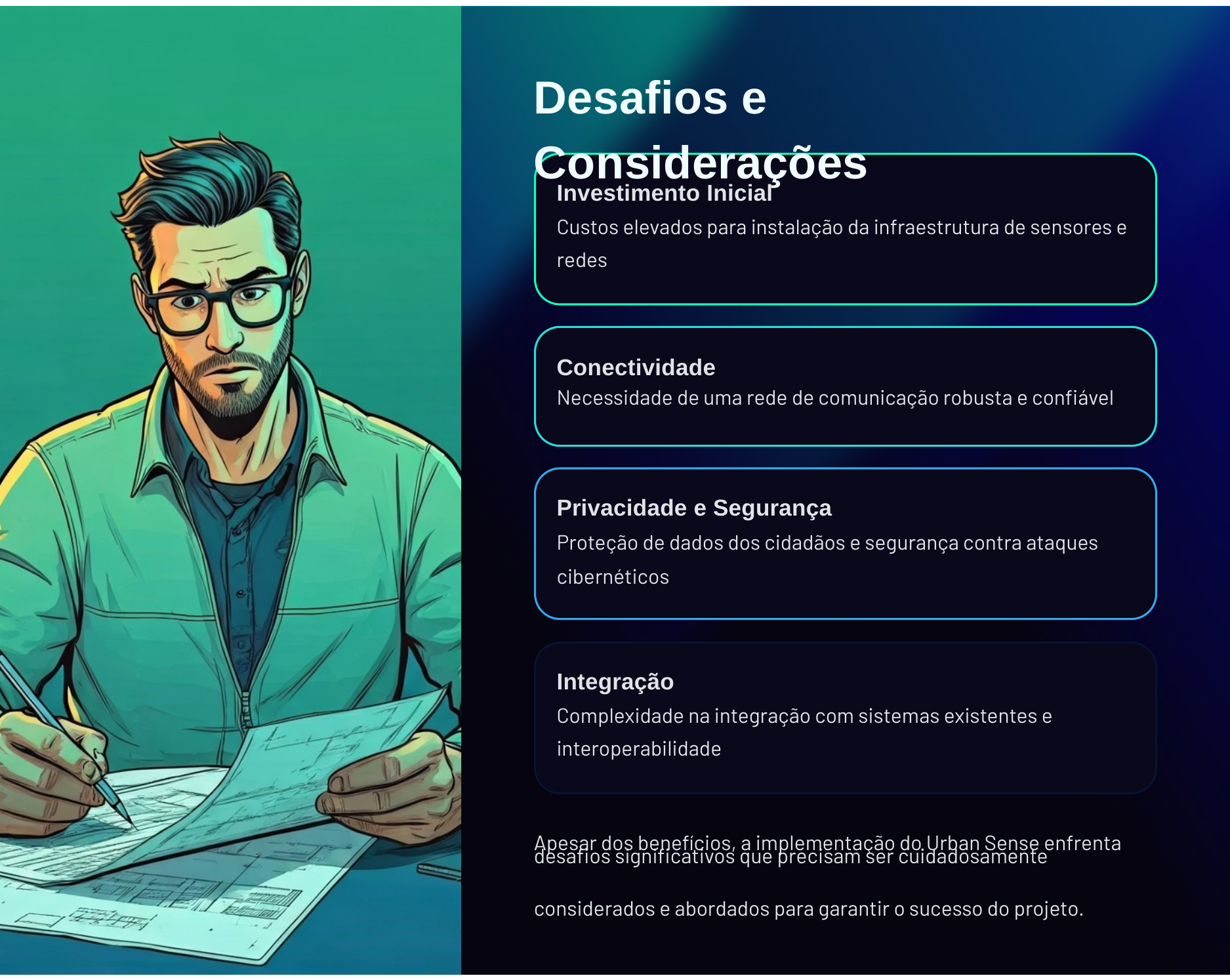

Desafios e Considerações

Investimento Inicial
Custos elevados para instalação da infraestrutura de sensores e redes

Conectividade
Necessidade de uma rede de comunicação robusta e confiável

Privacidade e Segurança
Proteção de dados dos cidadãos e segurança contra ataques cibernéticos

Integração
Complexidade na integração com sistemas existentes e interoperabilidade
Apesar dos benefícios, a implementação do Urban Sense enfrenta
desafios significativos que precisam ser cuidadosamente
considerados e abordados para garantir o sucesso do projeto.